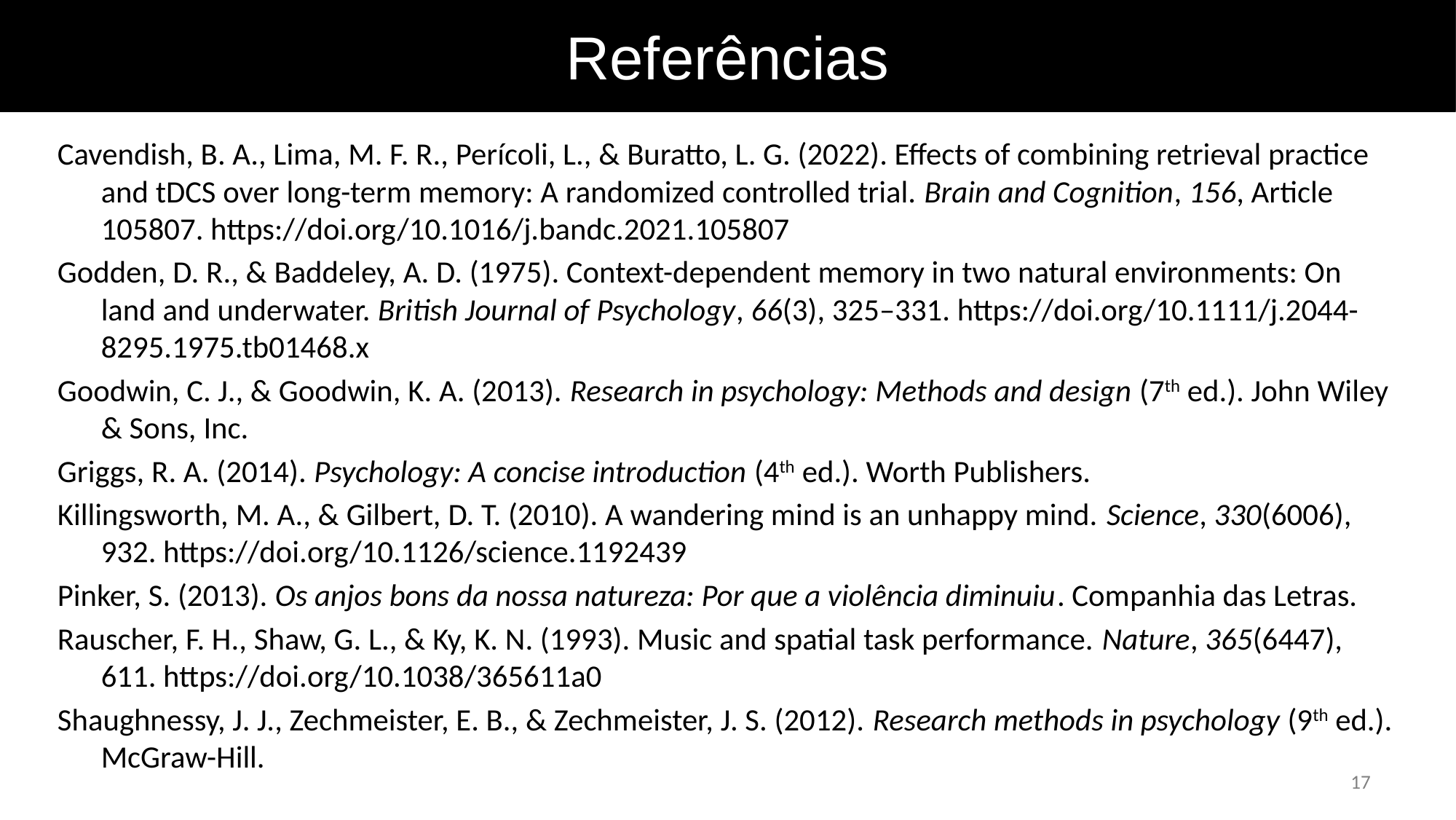

Referências
Cavendish, B. A., Lima, M. F. R., Perícoli, L., & Buratto, L. G. (2022). Effects of combining retrieval practice and tDCS over long-term memory: A randomized controlled trial. Brain and Cognition, 156, Article 105807. https://doi.org/10.1016/j.bandc.2021.105807
Godden, D. R., & Baddeley, A. D. (1975). Context-dependent memory in two natural environments: On land and underwater. British Journal of Psychology, 66(3), 325–331. https://doi.org/10.1111/j.2044-8295.1975.tb01468.x
Goodwin, C. J., & Goodwin, K. A. (2013). Research in psychology: Methods and design (7th ed.). John Wiley & Sons, Inc.
Griggs, R. A. (2014). Psychology: A concise introduction (4th ed.). Worth Publishers.
Killingsworth, M. A., & Gilbert, D. T. (2010). A wandering mind is an unhappy mind. Science, 330(6006), 932. https://doi.org/10.1126/science.1192439
Pinker, S. (2013). Os anjos bons da nossa natureza: Por que a violência diminuiu. Companhia das Letras.
Rauscher, F. H., Shaw, G. L., & Ky, K. N. (1993). Music and spatial task performance. Nature, 365(6447), 611. https://doi.org/10.1038/365611a0
Shaughnessy, J. J., Zechmeister, E. B., & Zechmeister, J. S. (2012). Research methods in psychology (9th ed.). McGraw-Hill.
17